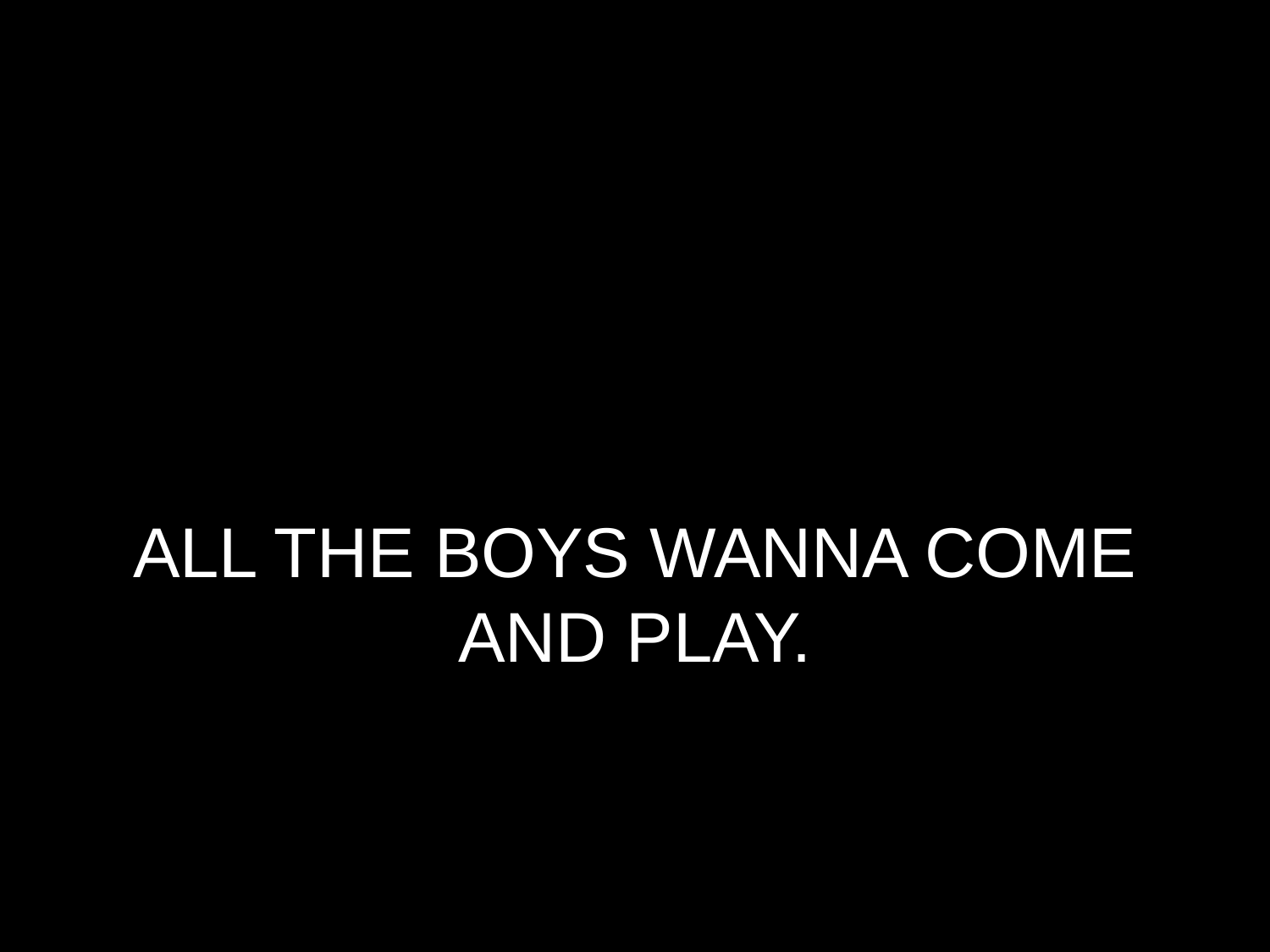

# ALL THE BOYS WANNA COME AND PLAY.